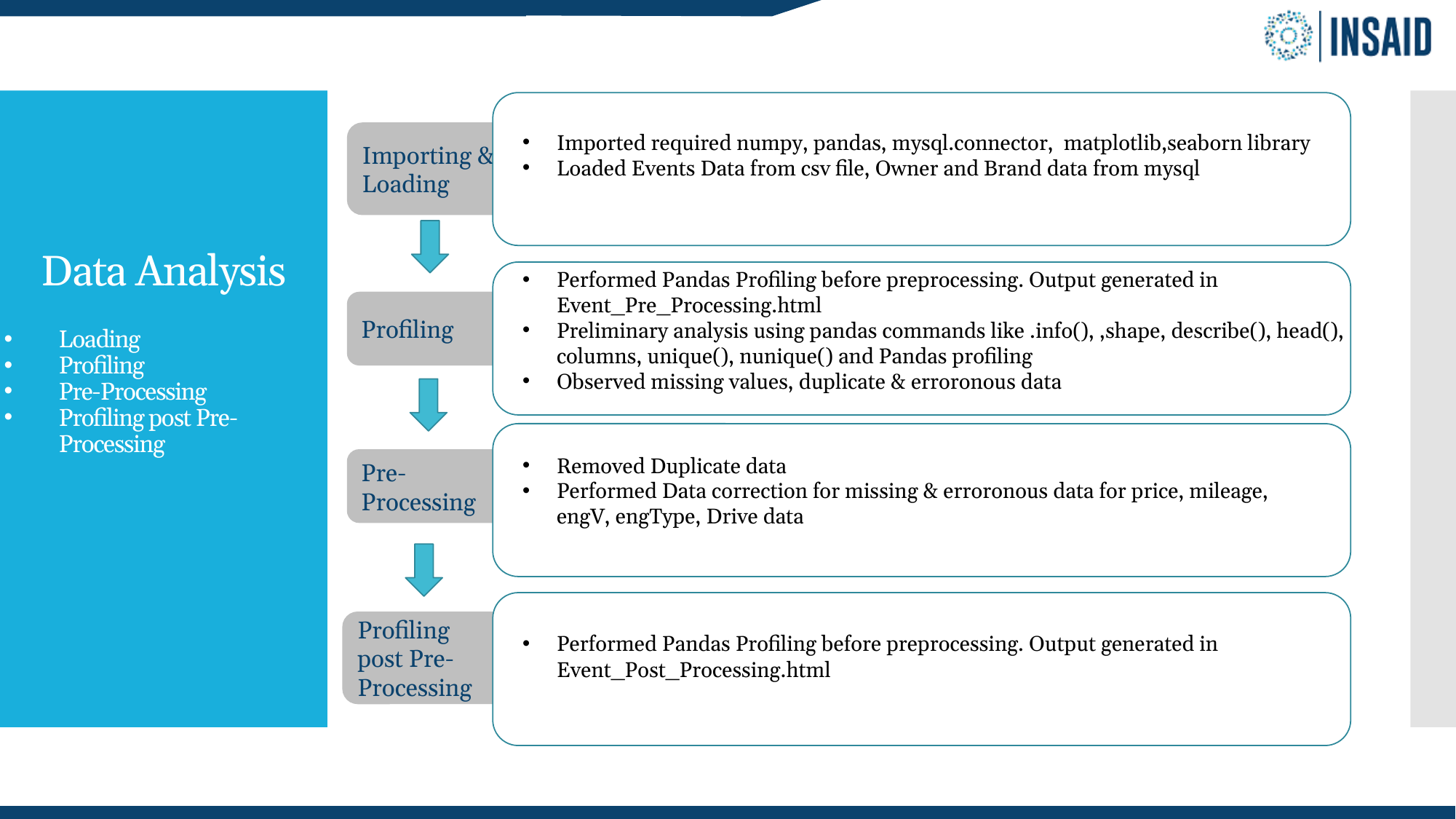

Importing & Loading
Imported required numpy, pandas, mysql.connector,  matplotlib,seaborn library
Loaded Events Data from csv file, Owner and Brand data from mysql
# Data Analysis

Performed Pandas Profiling before preprocessing. Output generated in Event_Pre_Processing.html
Preliminary analysis using pandas commands like .info(), ,shape, describe(), head(), columns, unique(), nunique() and Pandas profiling
Observed missing values, duplicate & erroronous data
Loading
Profiling
Pre-Processing
Profiling post Pre-Processing

Profiling

Pre-Processing
Removed Duplicate data
Performed Data correction for missing & erroronous data for price, mileage, engV, engType, Drive data

Profiling post Pre-Processing
Performed Pandas Profiling before preprocessing. Output generated in Event_Post_Processing.html